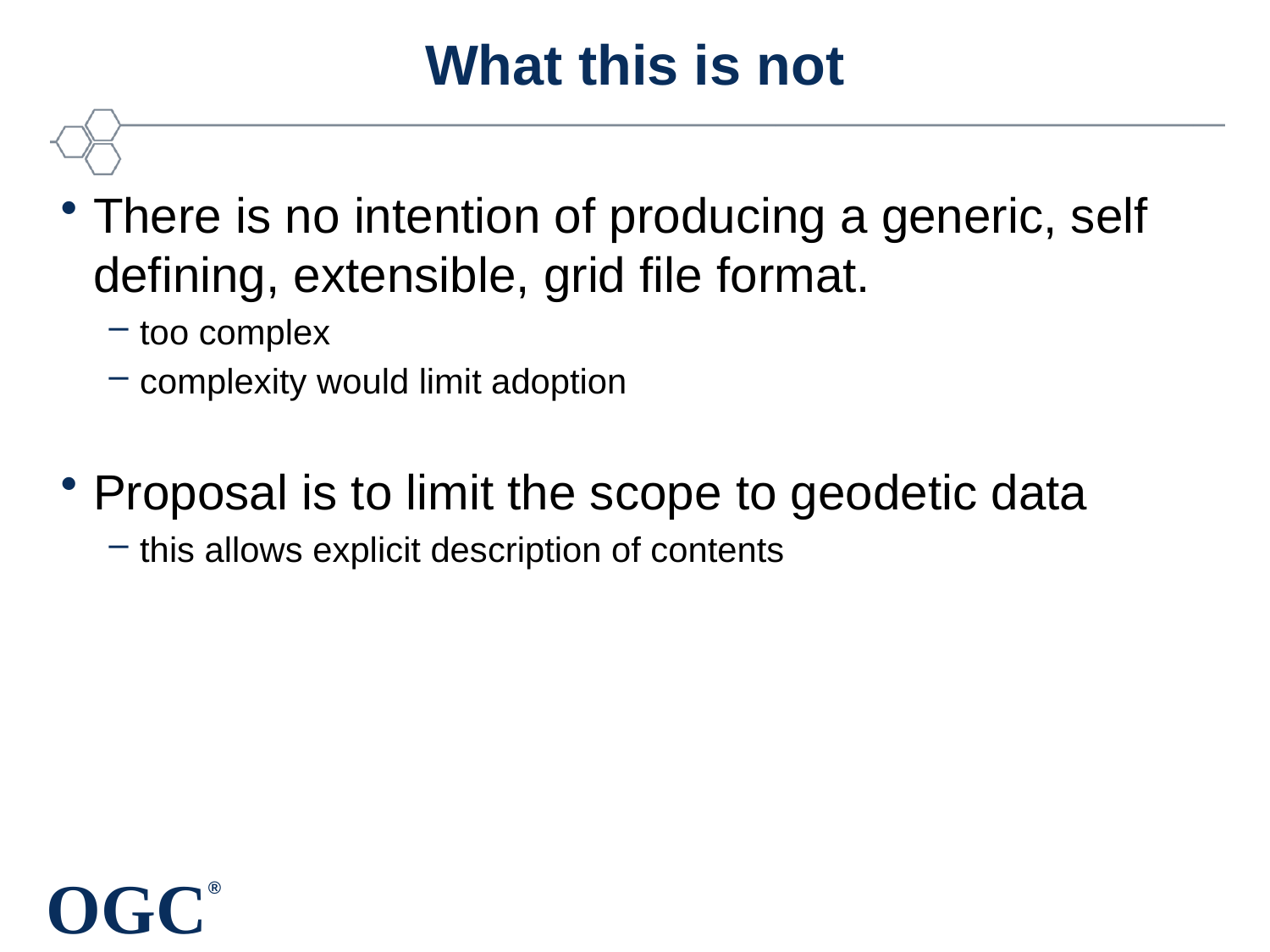

# What this is not
There is no intention of producing a generic, self defining, extensible, grid file format.
too complex
complexity would limit adoption

Proposal is to limit the scope to geodetic data
this allows explicit description of contents